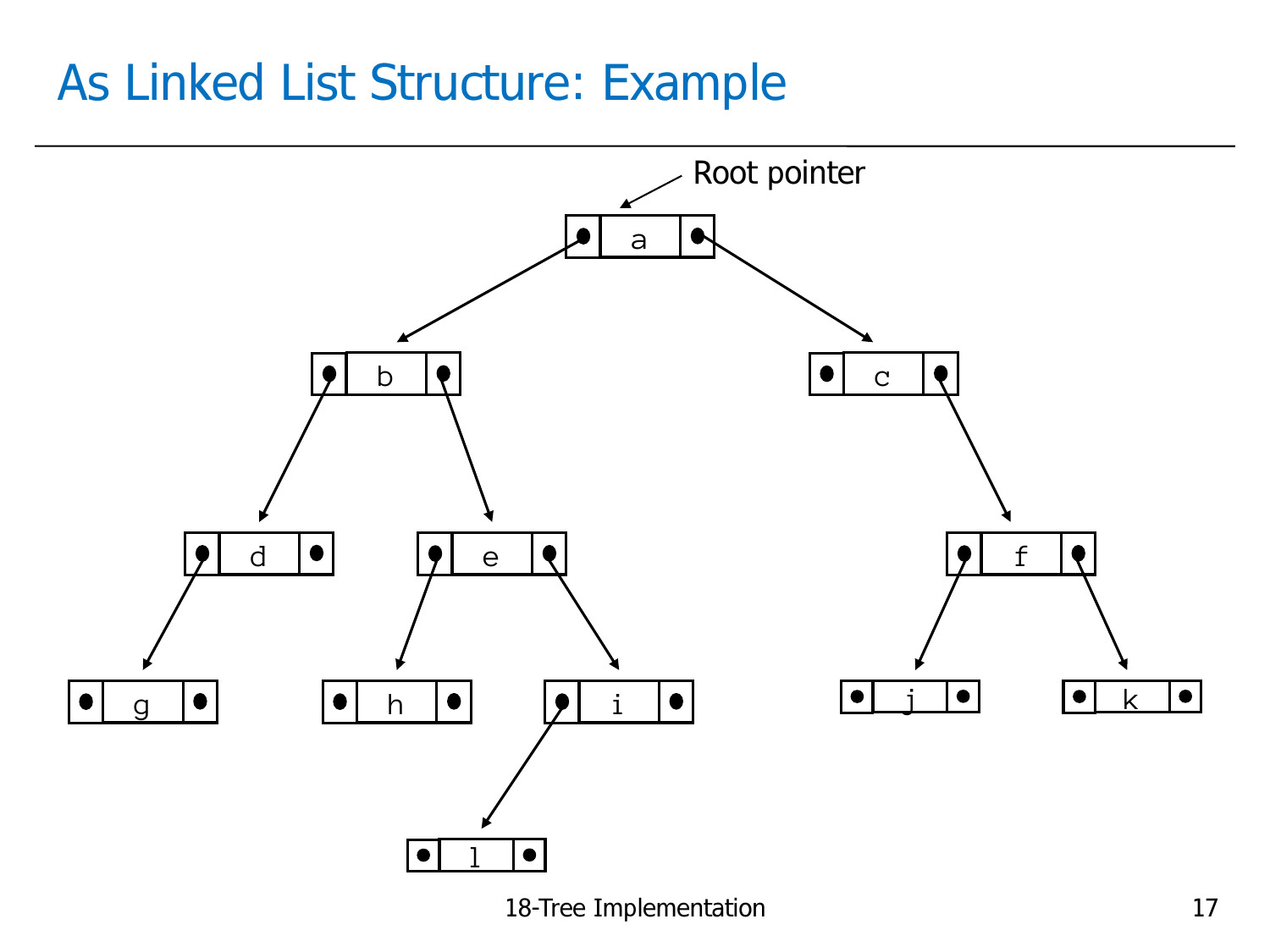

# As Linked List Structure: Example
Root pointer
a

b

c

d

e

f

g

h

i

j

k

l

18-Tree Implementation
17